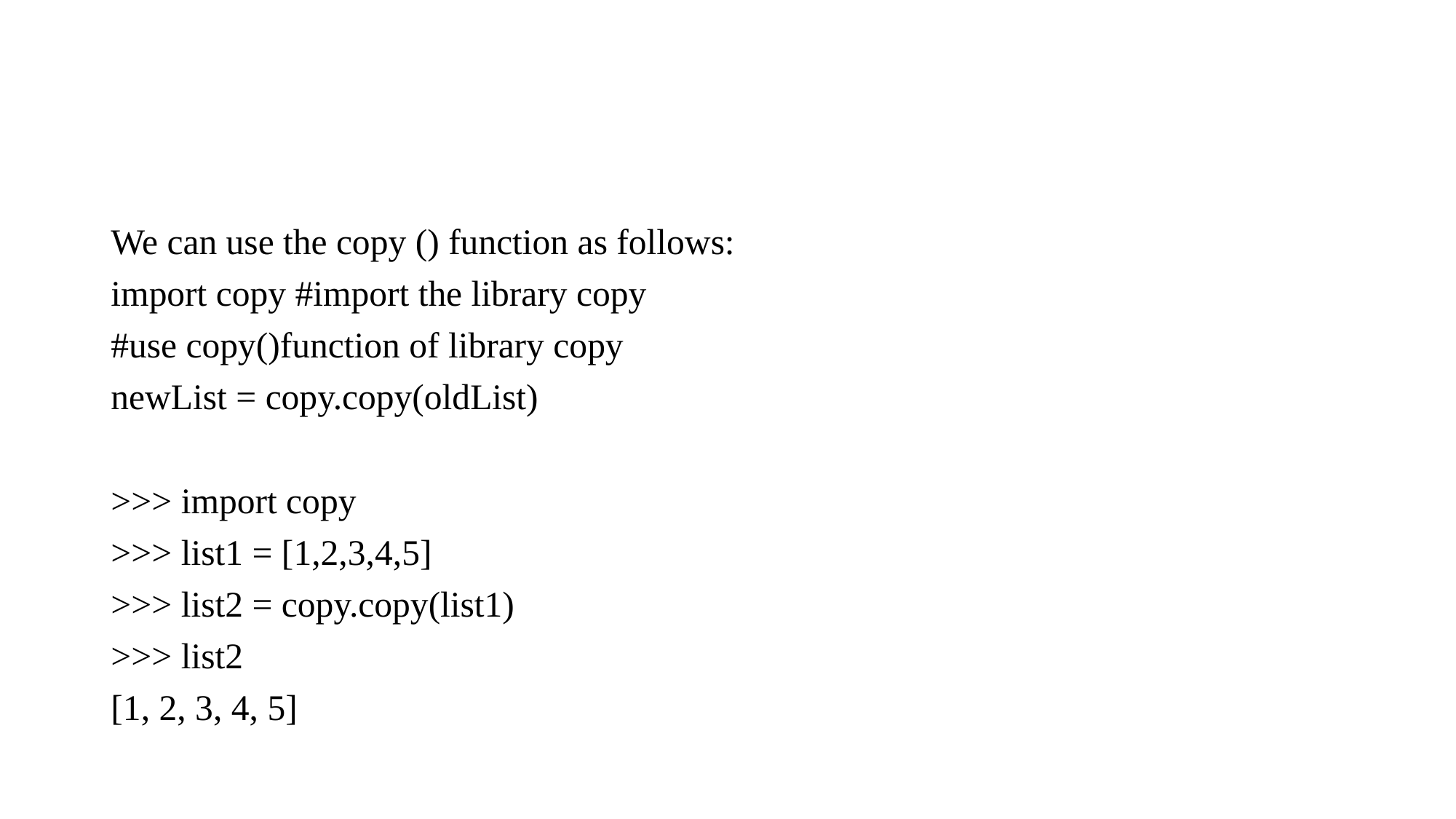

#
We can use the copy () function as follows:
import copy #import the library copy
#use copy()function of library copy
newList = copy.copy(oldList)

>>> import copy
>>> list1 = [1,2,3,4,5]
>>> list2 = copy.copy(list1)
>>> list2
[1, 2, 3, 4, 5]